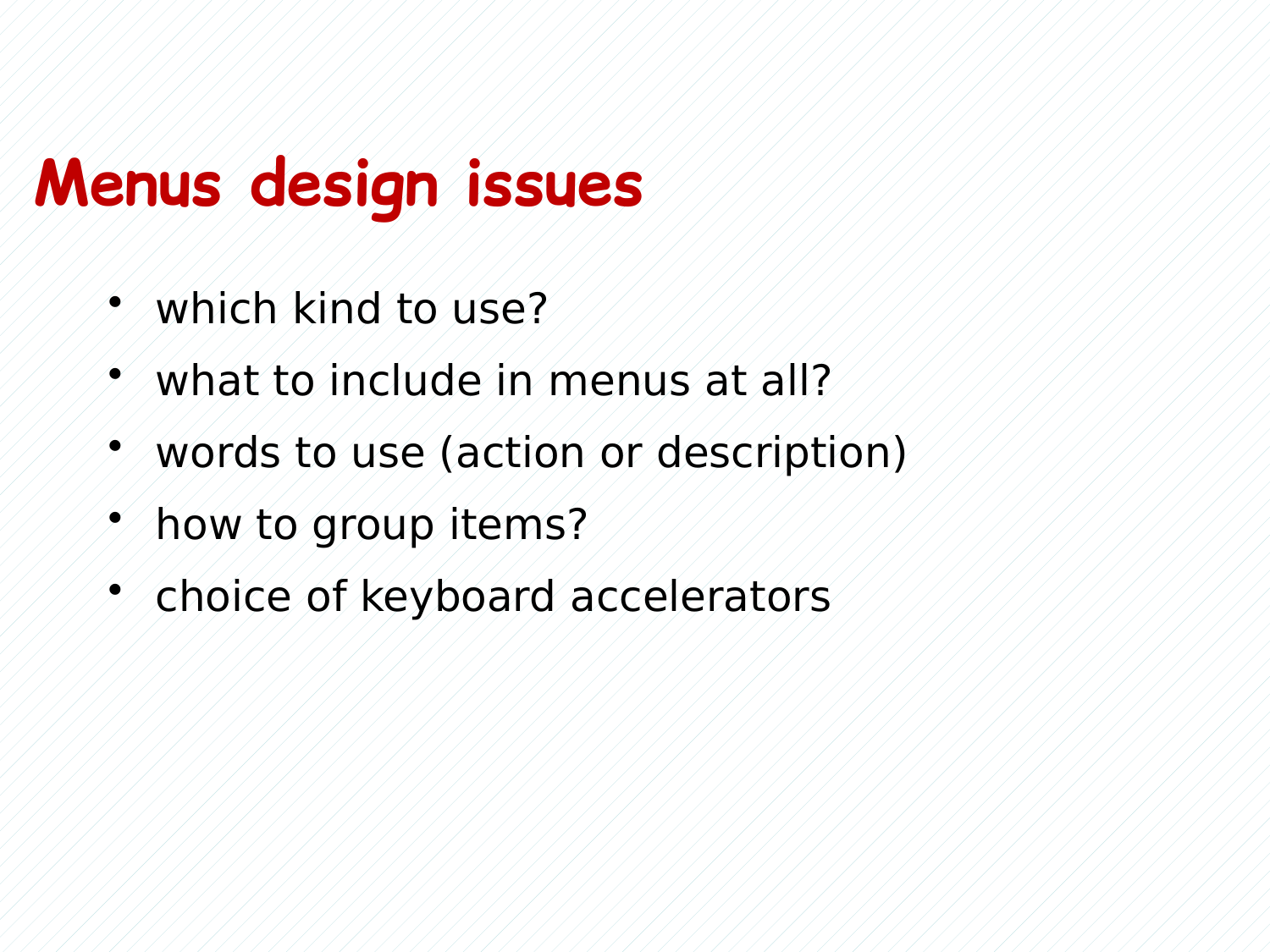

# Menus design issues
which kind to use?
what to include in menus at all?
words to use (action or description)
how to group items?
choice of keyboard accelerators